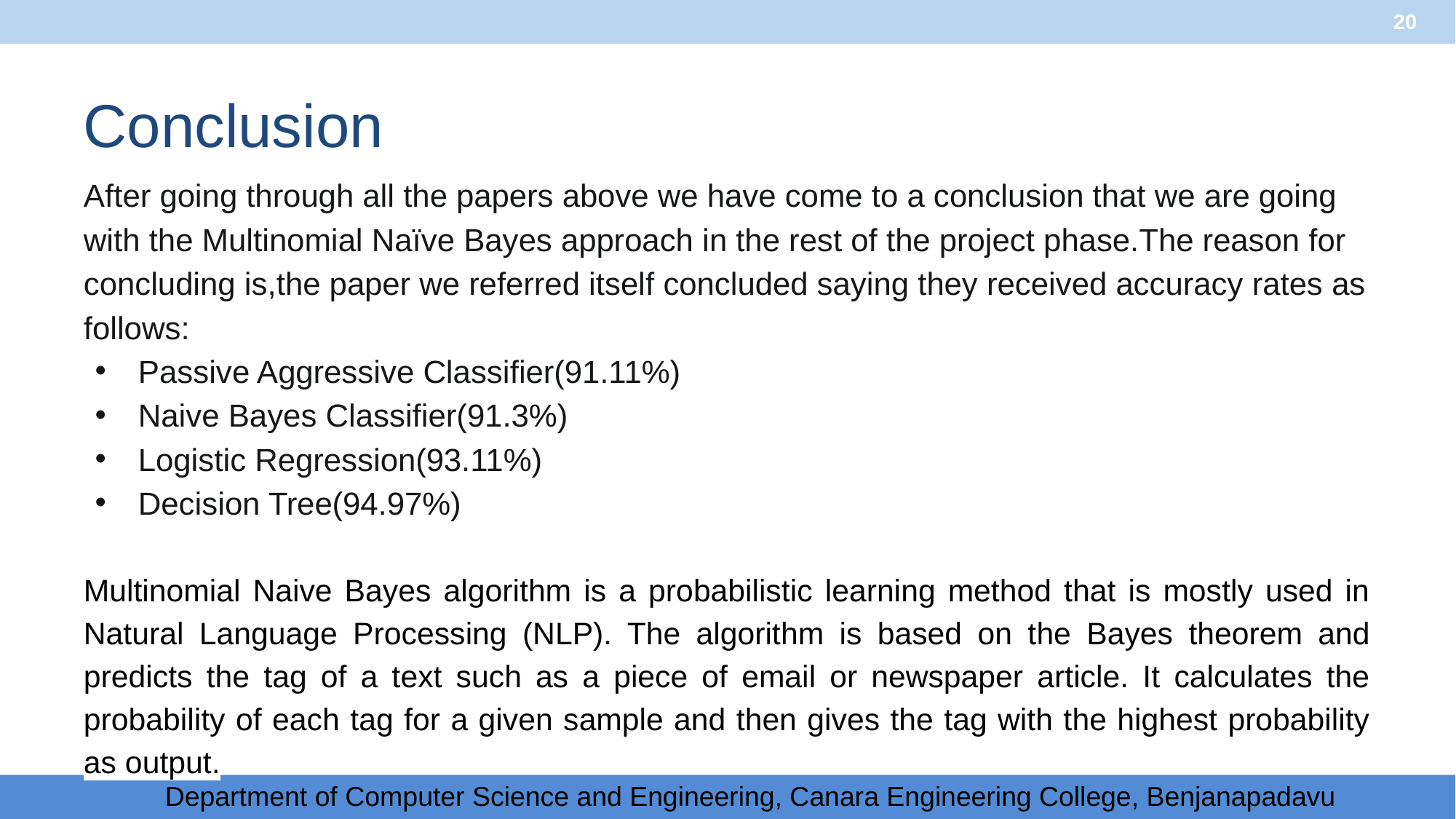

20
# Conclusion
After going through all the papers above we have come to a conclusion that we are going with the Multinomial Naïve Bayes approach in the rest of the project phase.The reason for concluding is,the paper we referred itself concluded saying they received accuracy rates as follows:
Passive Aggressive Classifier(91.11%)
Naive Bayes Classifier(91.3%)
Logistic Regression(93.11%)
Decision Tree(94.97%)

Multinomial Naive Bayes algorithm is a probabilistic learning method that is mostly used in Natural Language Processing (NLP). The algorithm is based on the Bayes theorem and predicts the tag of a text such as a piece of email or newspaper article. It calculates the probability of each tag for a given sample and then gives the tag with the highest probability as output.